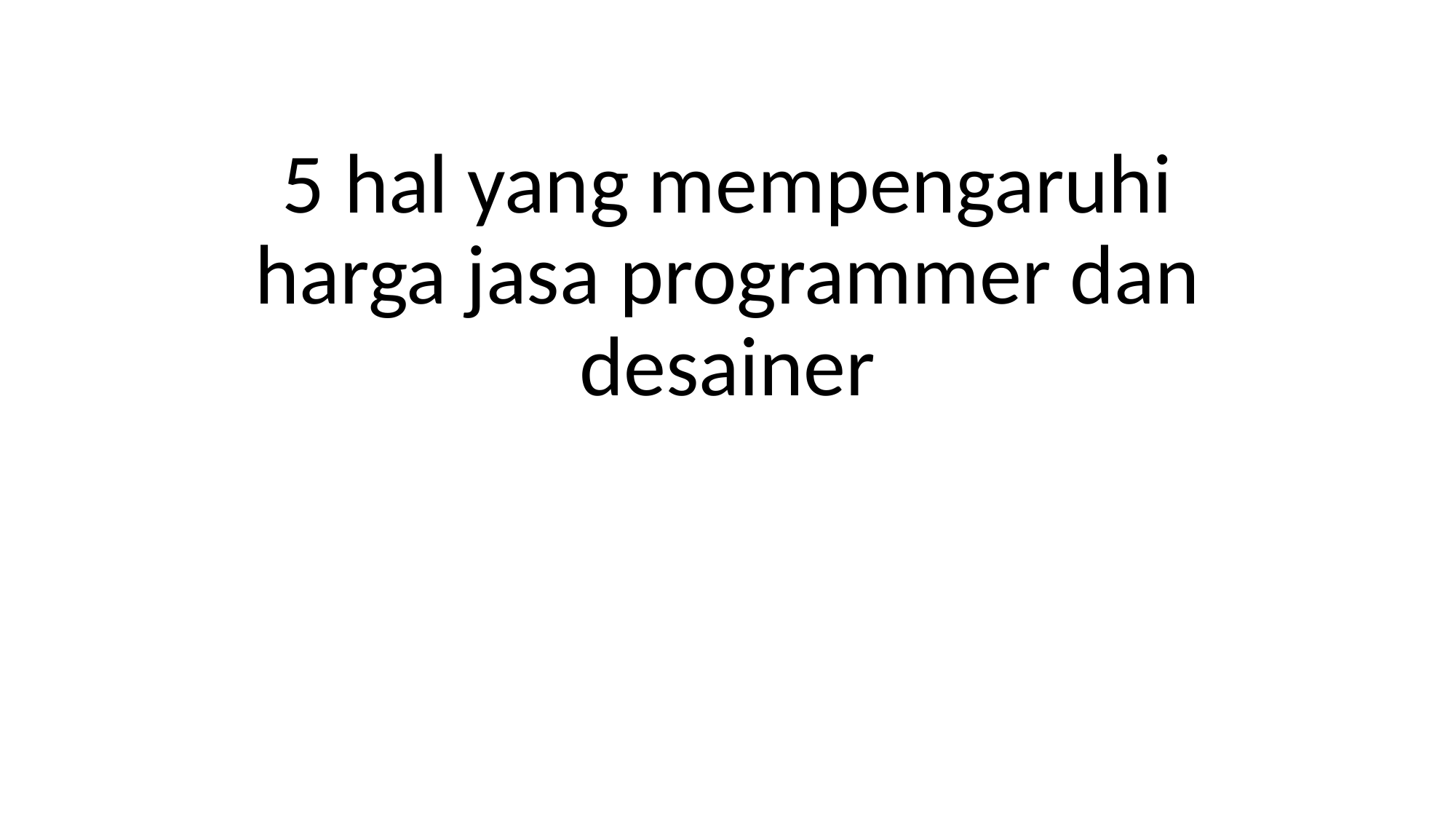

# 5 hal yang mempengaruhi harga jasa programmer dan desainer